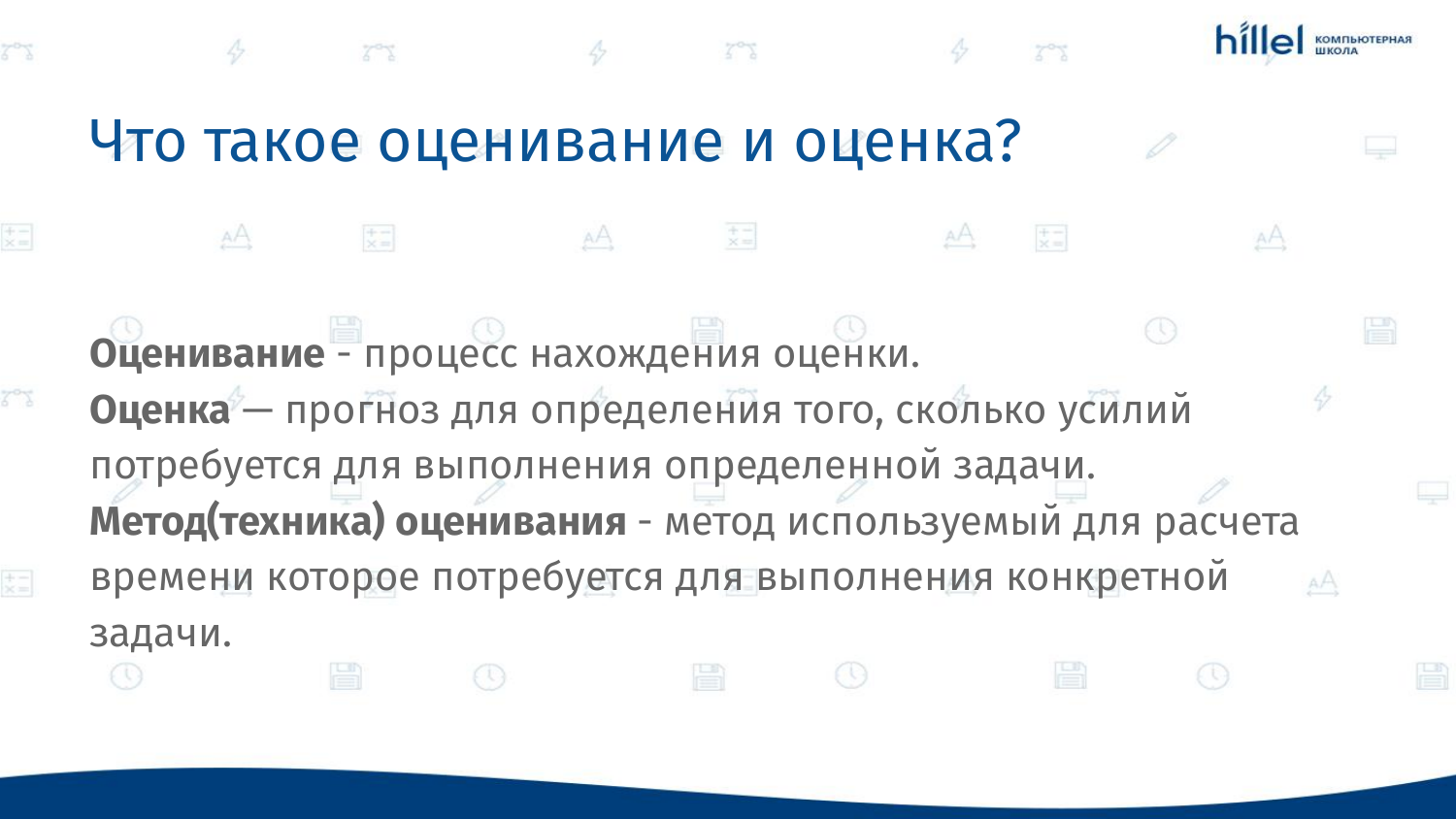

Что такое оценивание и оценка?
Оценивание - процесс нахождения оценки.
Оценка — прогноз для определения того, сколько усилий потребуется для выполнения определенной задачи.
Метод(техника) оценивания - метод используемый для расчета времени которое потребуется для выполнения конкретной задачи.